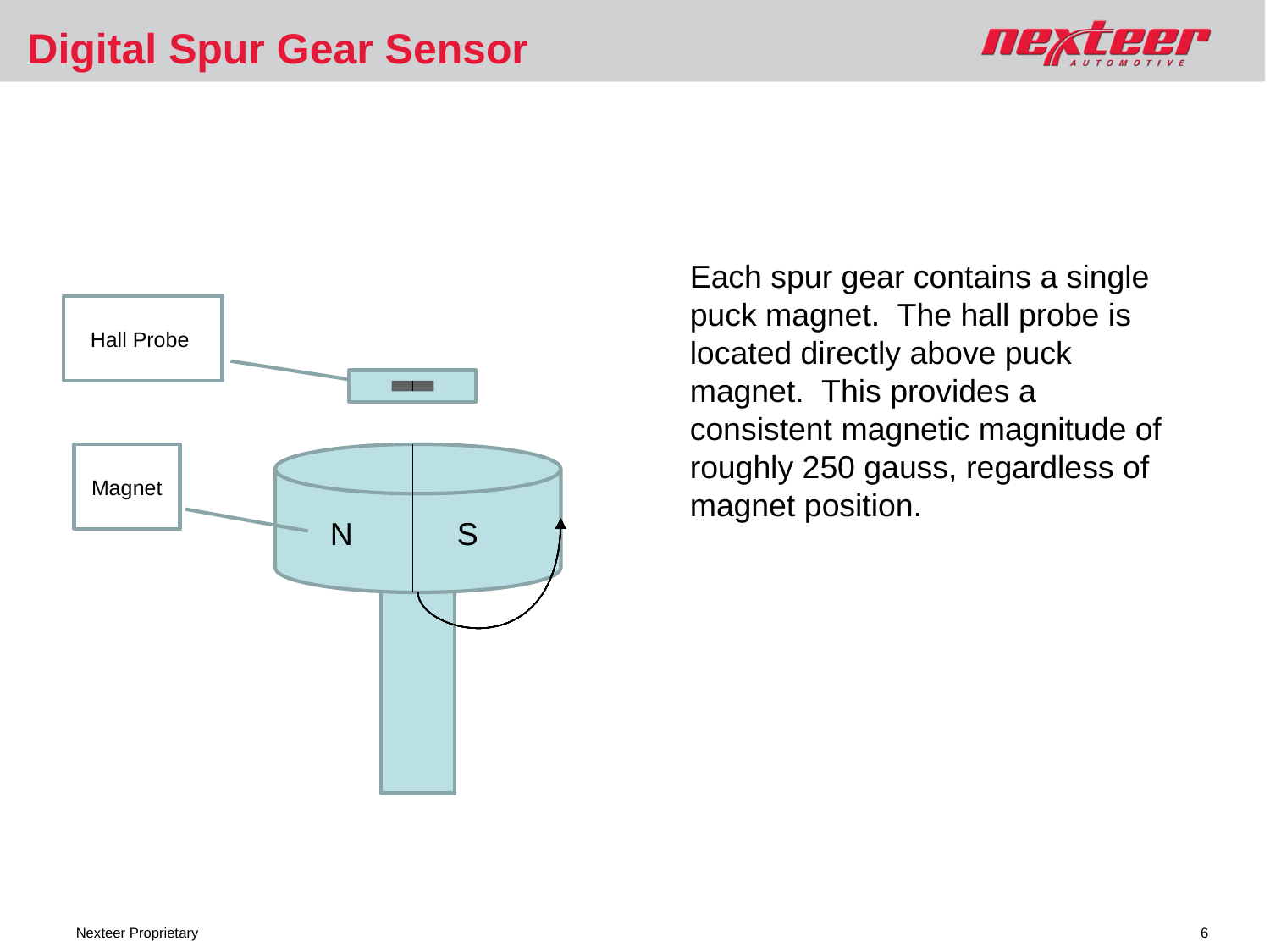

# Digital Spur Gear Sensor
Each spur gear contains a single puck magnet.  The hall probe is located directly above puck magnet.  This provides a consistent magnetic magnitude of roughly 250 gauss, regardless of magnet position.
Hall Probe

Magnet

N
S

6